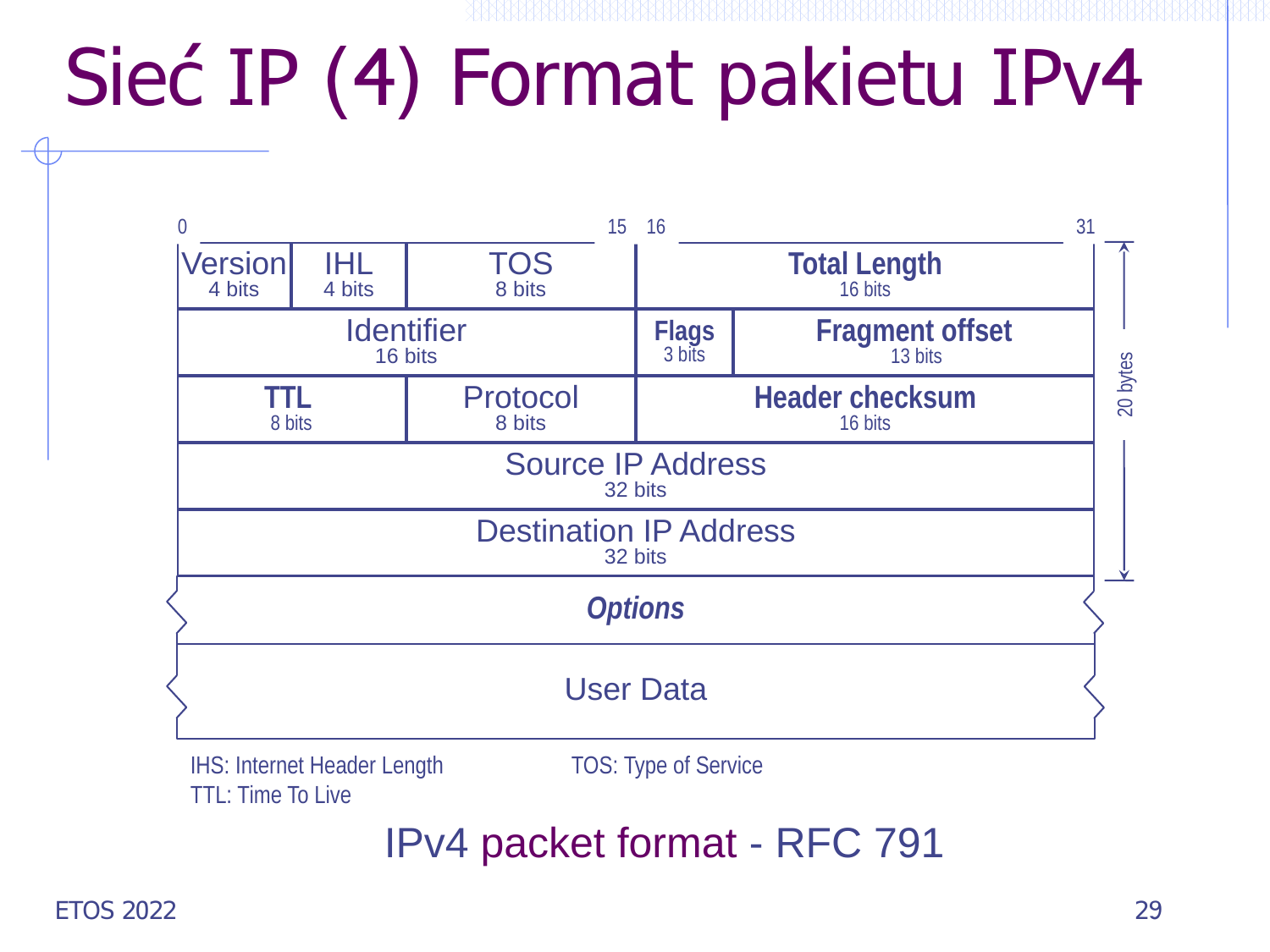

# Sieć IP (4) Format pakietu IPv4
0
15
16
31

Version
4 bits
IHL
4 bits
TOS
8 bits
Total Length
16 bits
Identifier
16 bits
Flags
3 bits
Fragment offset
 13 bits
20 bytes
TTL
8 bits
Protocol
8 bits
Header checksum
16 bits
Source IP Address
32 bits
Destination IP Address
32 bits

Options

User Data

IHS: Internet Header Length 	TOS: Type of Service
TTL: Time To Live
IPv4 packet format - RFC 791
ETOS 2022
29